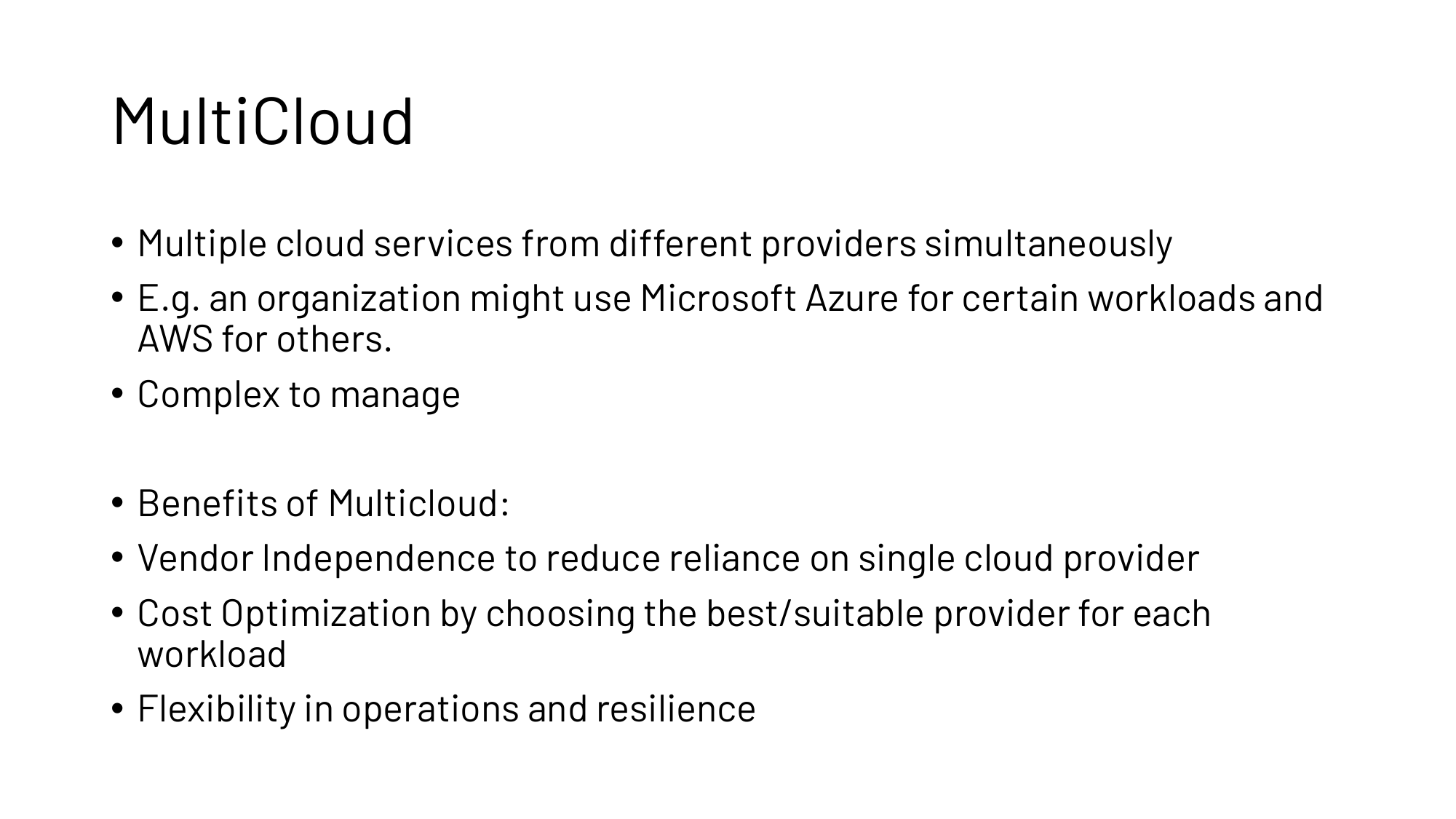

# MultiCloud
Multiple cloud services from different providers simultaneously
E.g. an organization might use Microsoft Azure for certain workloads and AWS for others.
Complex to manage

Benefits of Multicloud:
Vendor Independence to reduce reliance on single cloud provider
Cost Optimization by choosing the best/suitable provider for each workload
Flexibility in operations and resilience